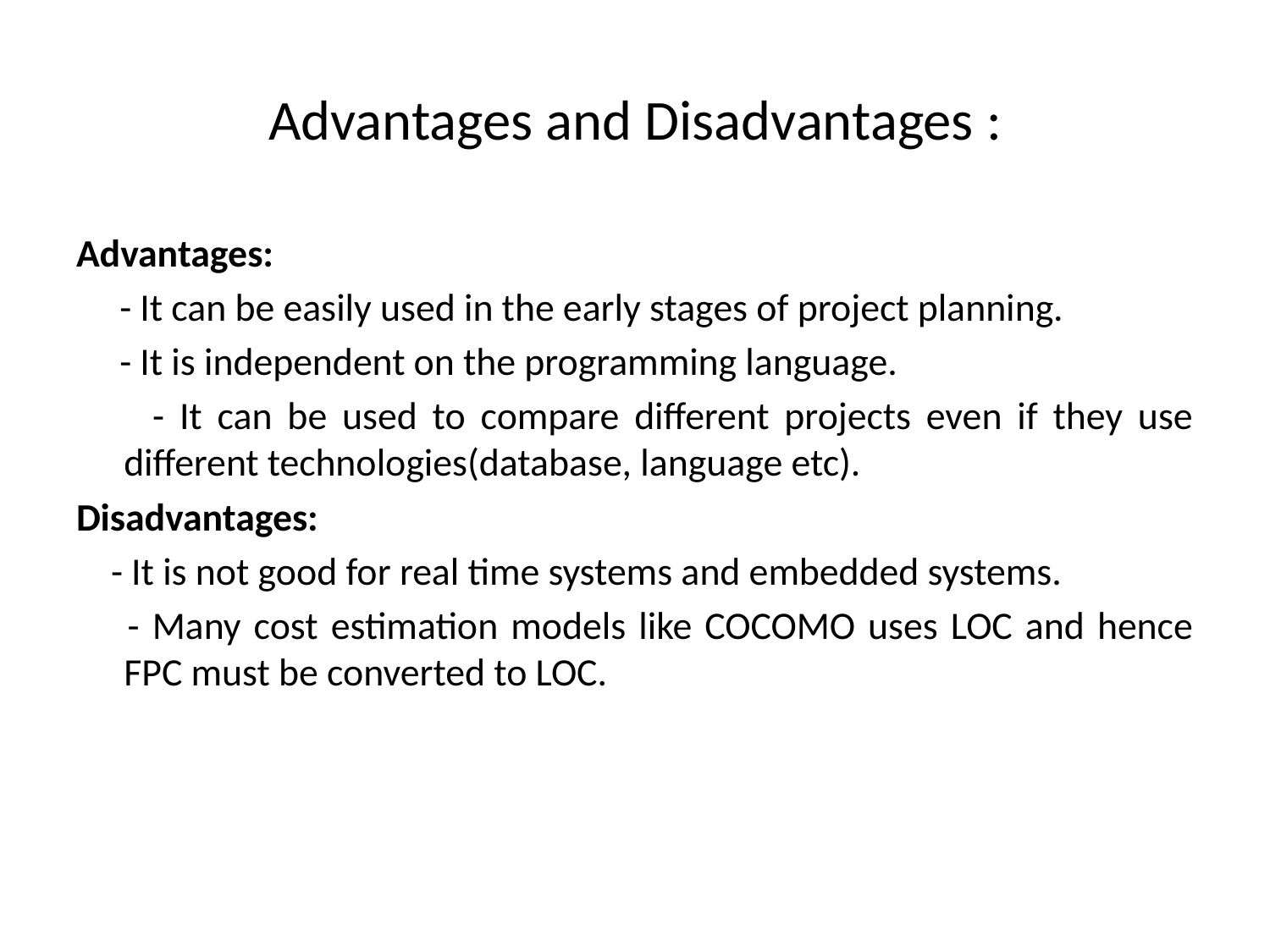

# Advantages and Disadvantages :
Advantages:
     - It can be easily used in the early stages of project planning.
     - It is independent on the programming language.
     - It can be used to compare different projects even if they use different technologies(database, language etc).
Disadvantages:
    - It is not good for real time systems and embedded systems.
    - Many cost estimation models like COCOMO uses LOC and hence FPC must be converted to LOC.